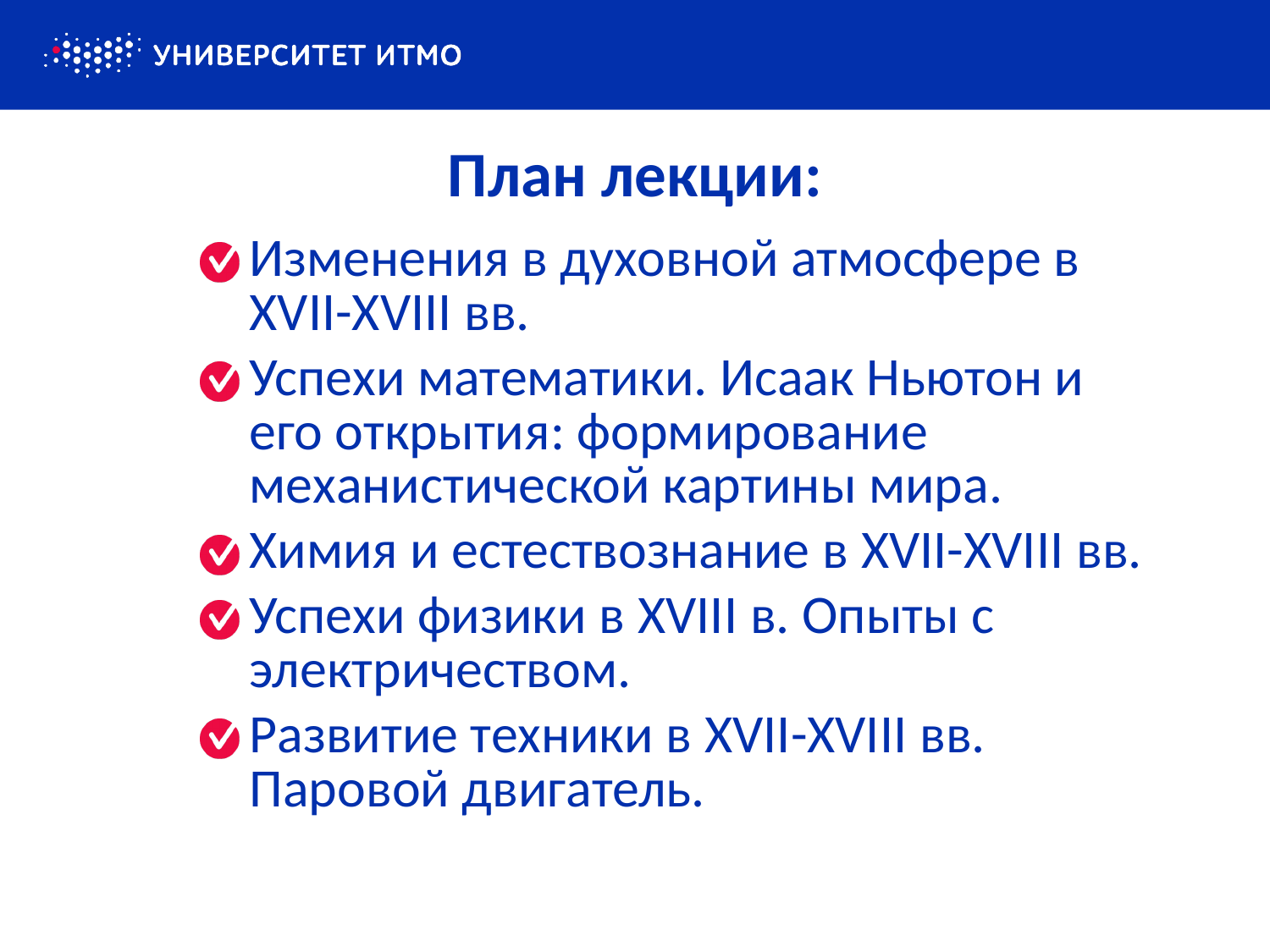

# План лекции:
Изменения в духовной атмосфере в XVII-XVIII вв.
Успехи математики. Исаак Ньютон и его открытия: формирование механистической картины мира.
Химия и естествознание в XVII-XVIII вв.
Успехи физики в XVIII в. Опыты с электричеством.
Развитие техники в XVII-XVIII вв. Паровой двигатель.